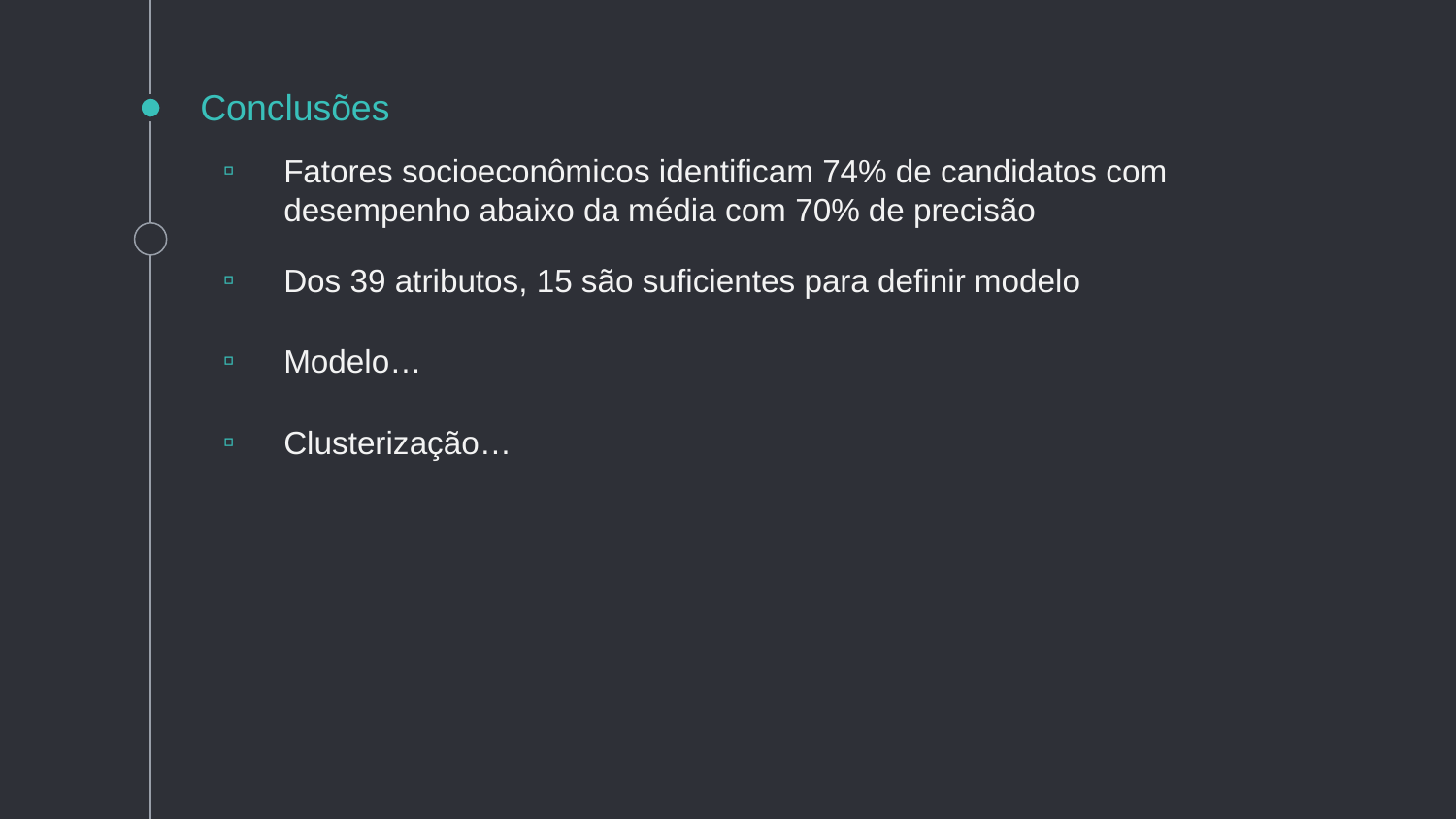

# Conclusões
Fatores socioeconômicos identificam 74% de candidatos com desempenho abaixo da média com 70% de precisão

Dos 39 atributos, 15 são suficientes para definir modelo
Modelo…
Clusterização…